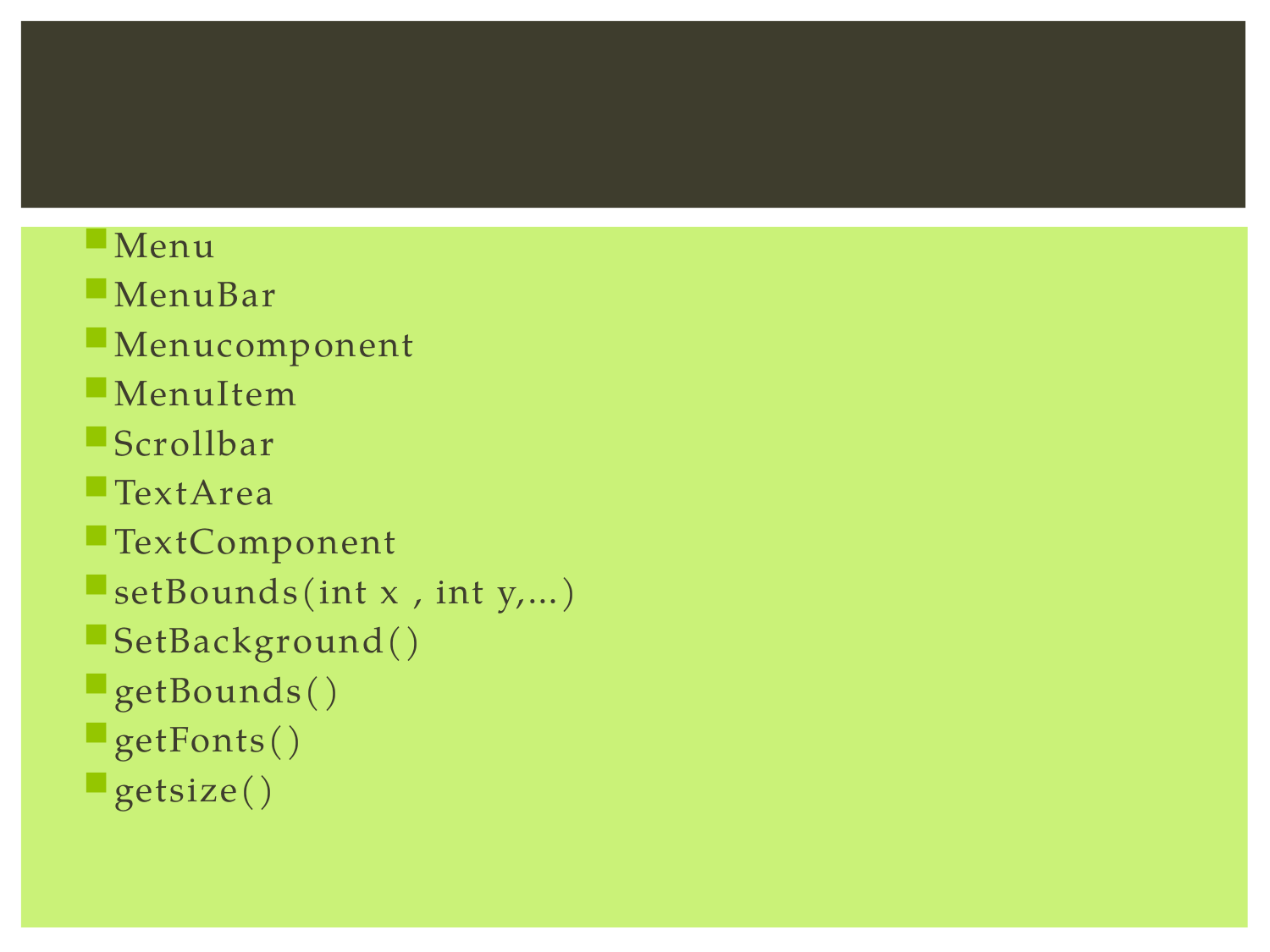

#
Menu
MenuBar
Menucomponent
MenuItem
Scrollbar
TextArea
TextComponent
setBounds(int x , int y,…)
SetBackground()
getBounds()
getFonts()
getsize()